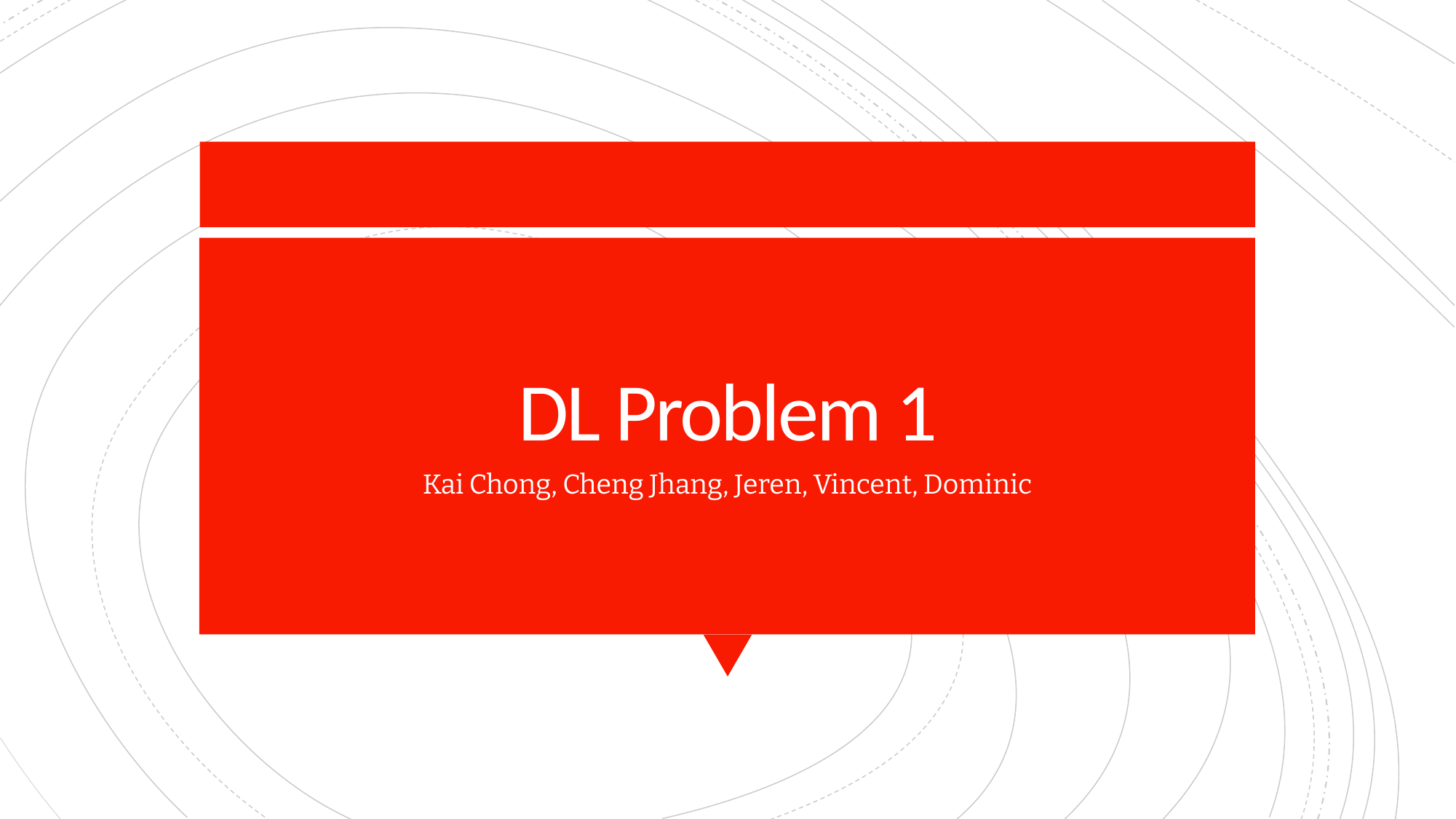

# DL Problem 1
Kai Chong, Cheng Jhang, Jeren, Vincent, Dominic